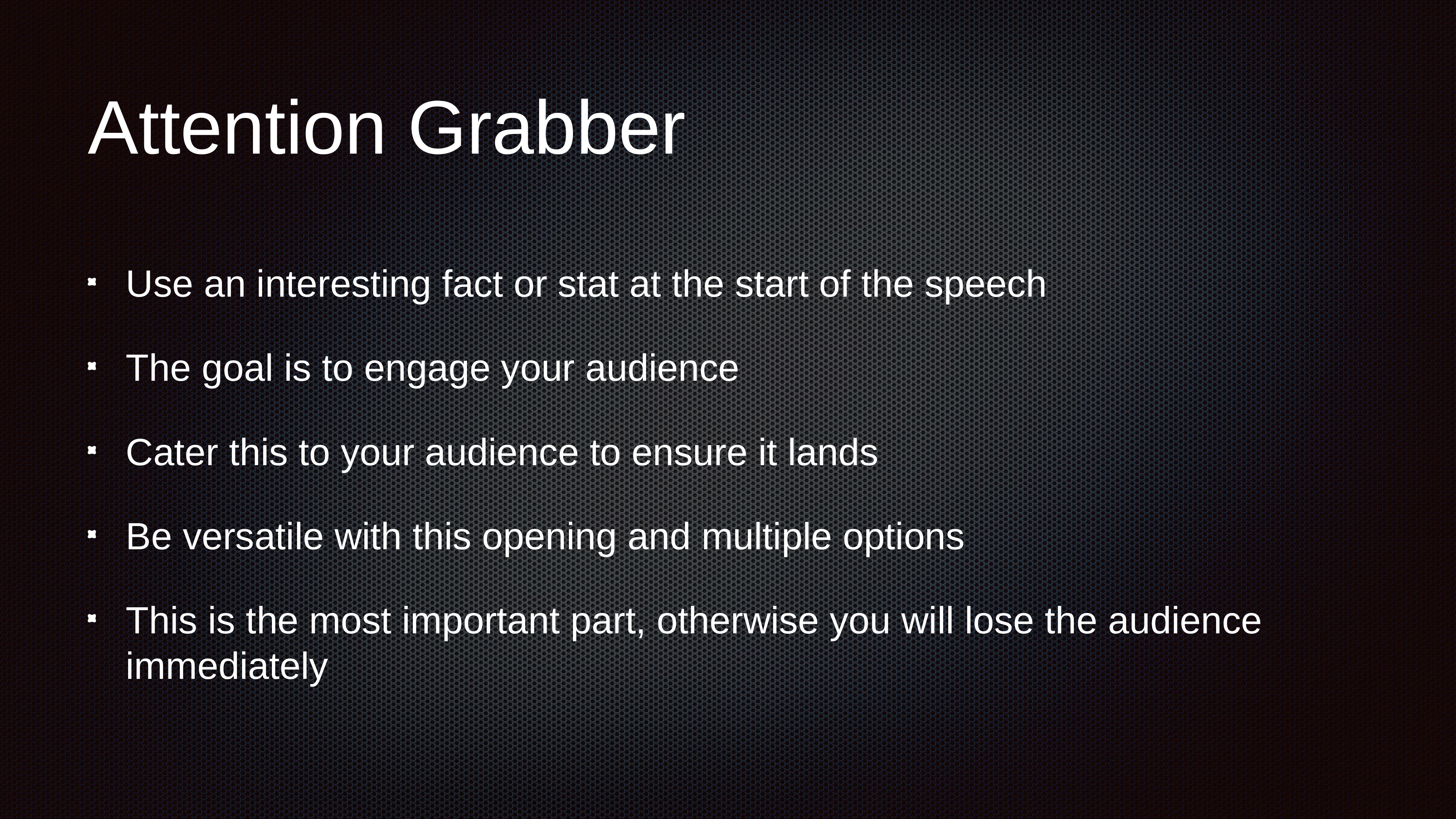

# Attention Grabber
Use an interesting fact or stat at the start of the speech
The goal is to engage your audience
Cater this to your audience to ensure it lands
Be versatile with this opening and multiple options
This is the most important part, otherwise you will lose the audience immediately